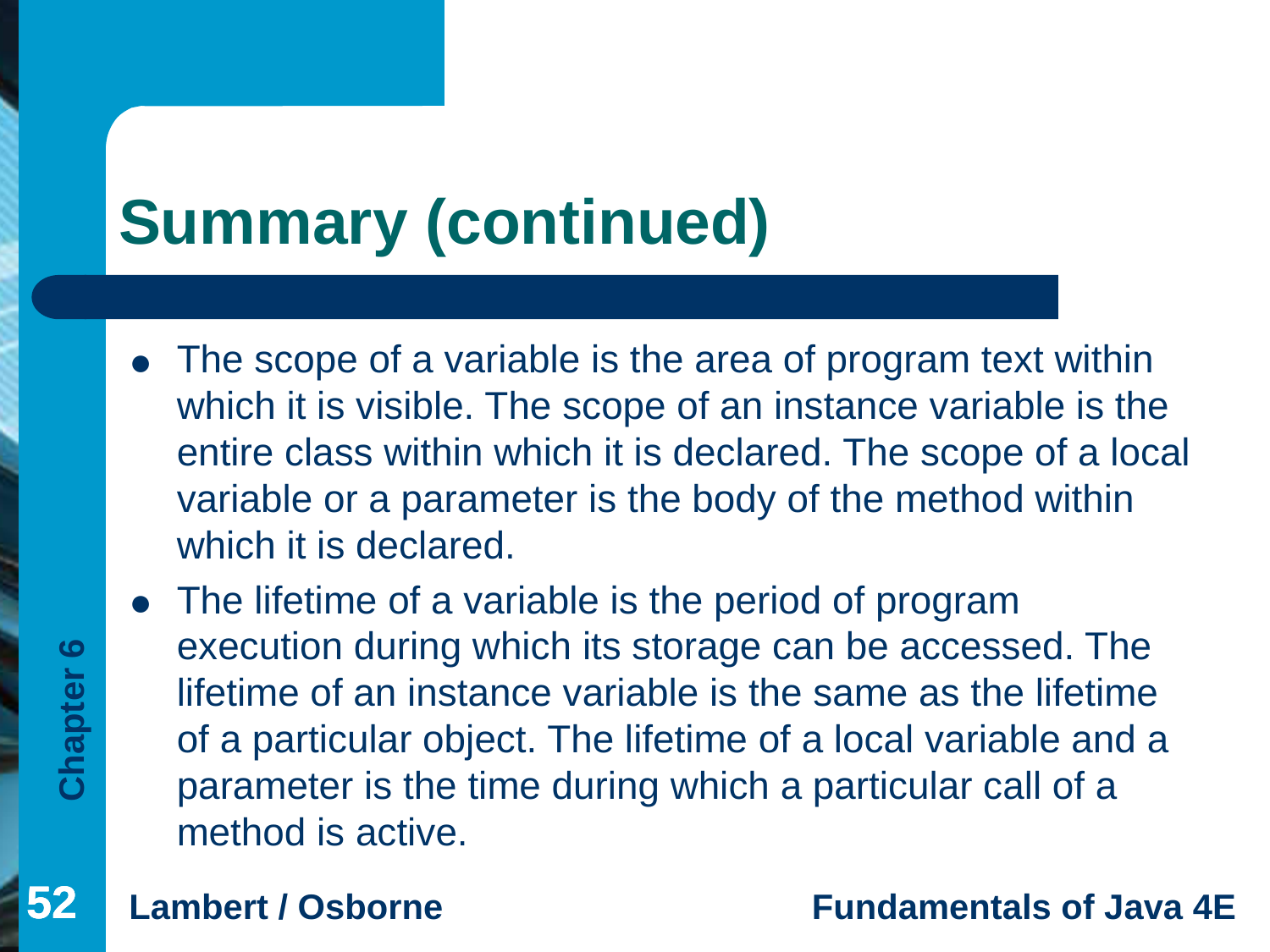

# Summary (continued)
The scope of a variable is the area of program text within which it is visible. The scope of an instance variable is the entire class within which it is declared. The scope of a local variable or a parameter is the body of the method within which it is declared.
The lifetime of a variable is the period of program execution during which its storage can be accessed. The lifetime of an instance variable is the same as the lifetime of a particular object. The lifetime of a local variable and a parameter is the time during which a particular call of a method is active.
52
52
52